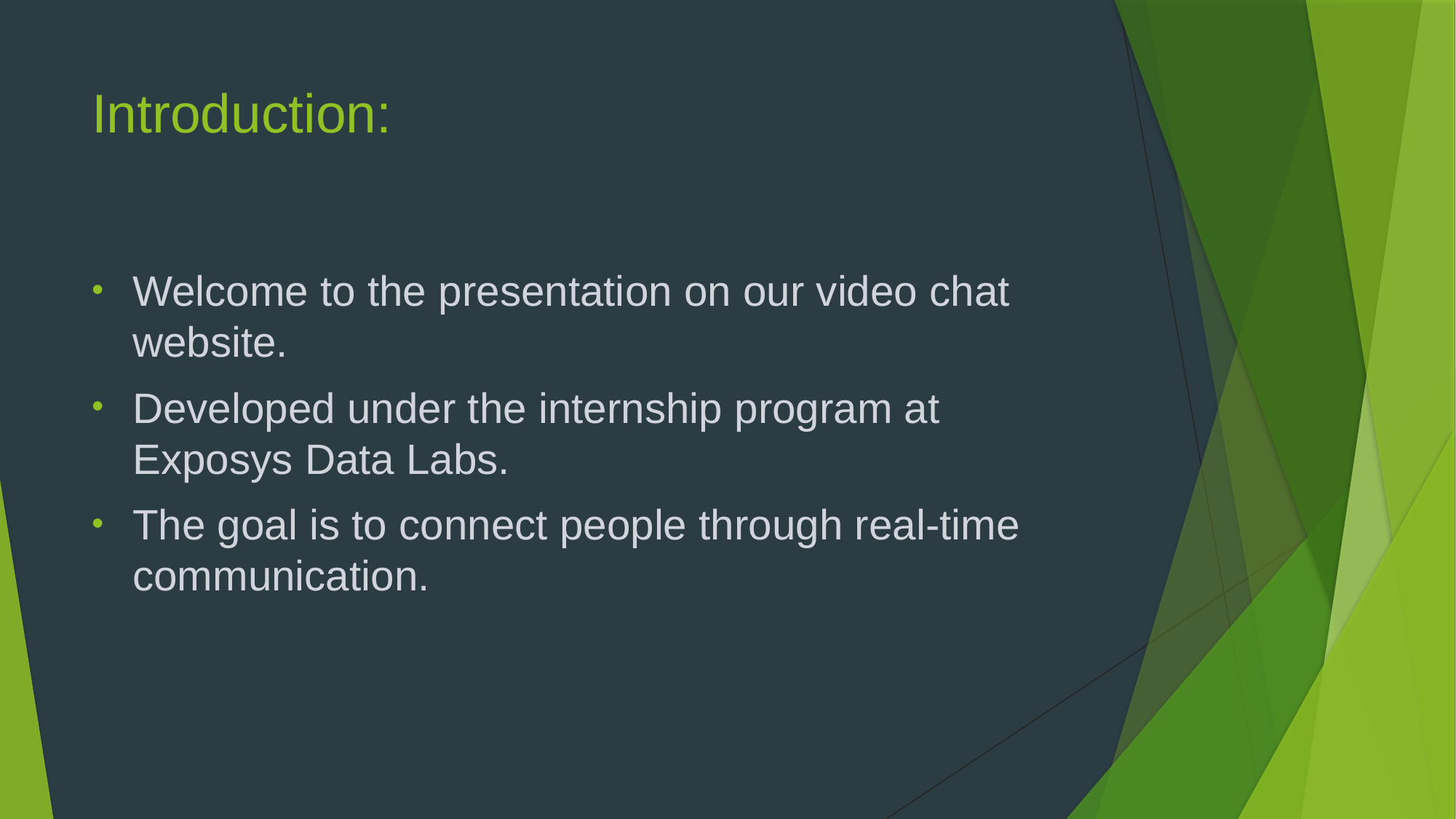

# Introduction:
Welcome to the presentation on our video chat website.
Developed under the internship program at Exposys Data Labs.
The goal is to connect people through real-time communication.